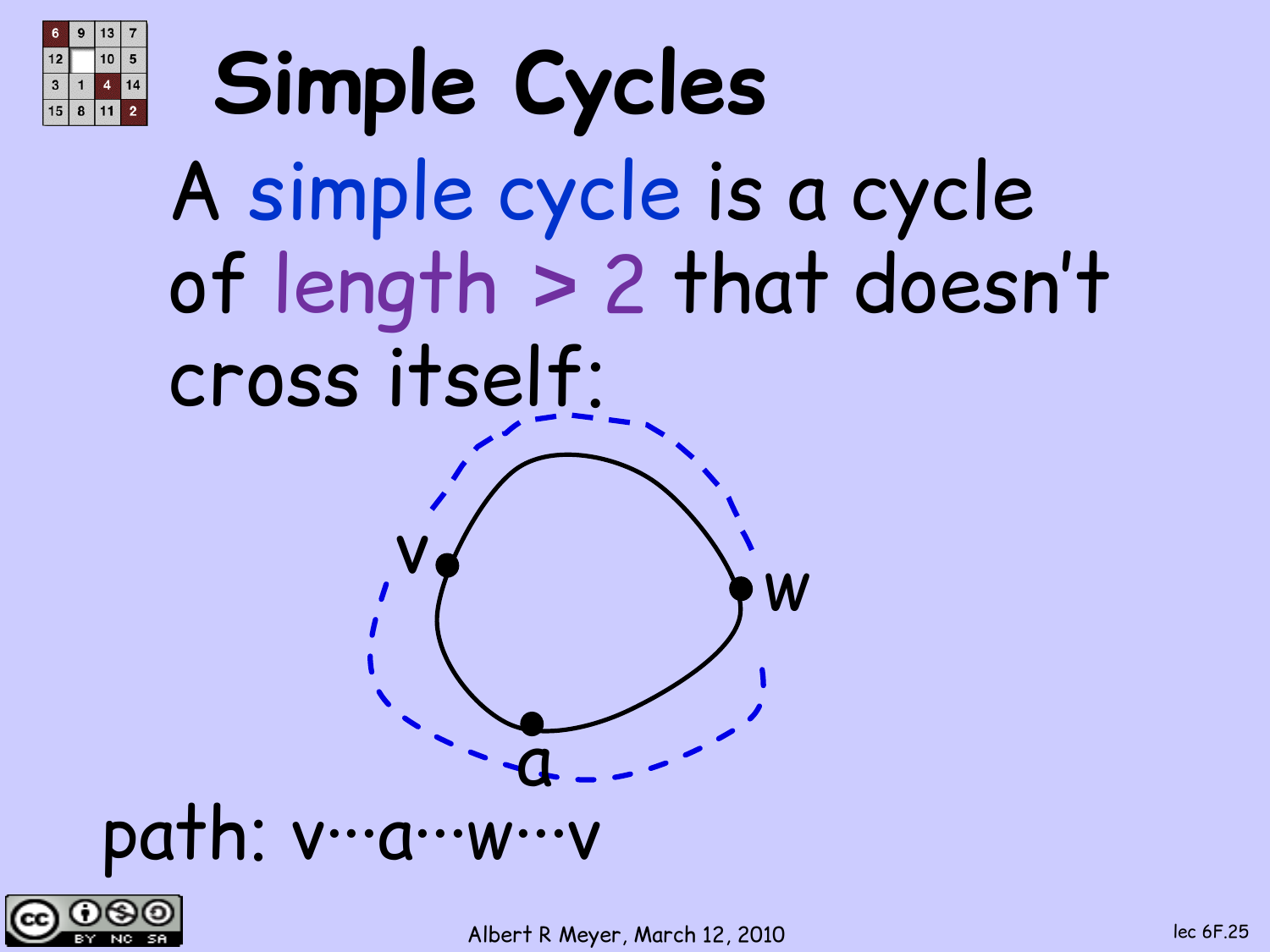

# Simple Cycles
A simple cycle is a cycle
of length > 2 that doesn’t
cross itself:

v

w
a

path: v···a···w···v
lec 6F.25